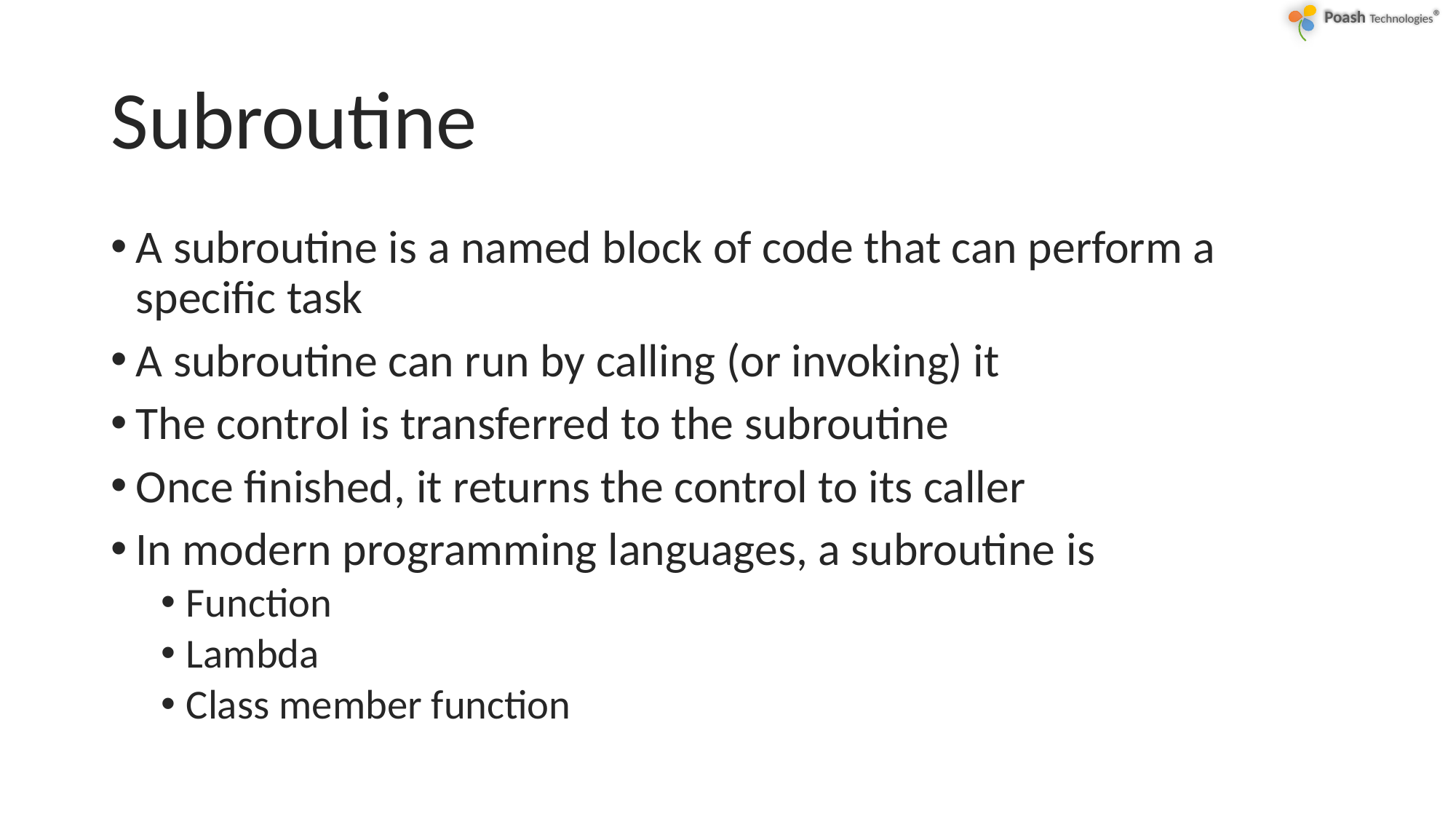

# Subroutine
A subroutine is a named block of code that can perform a specific task
A subroutine can run by calling (or invoking) it
The control is transferred to the subroutine
Once finished, it returns the control to its caller
In modern programming languages, a subroutine is
Function
Lambda
Class member function